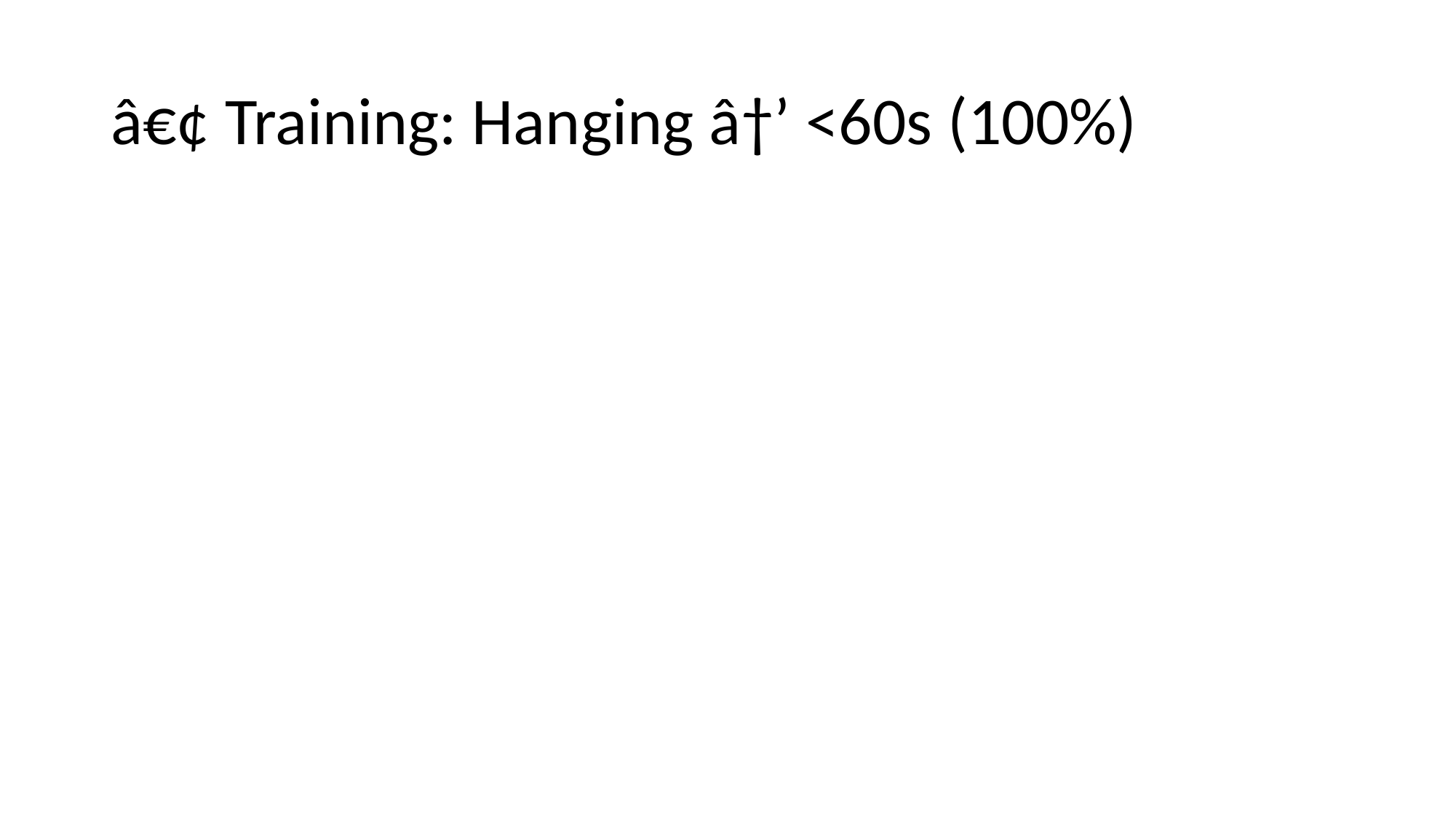

# â€¢ Training: Hanging â†’ <60s (100%)